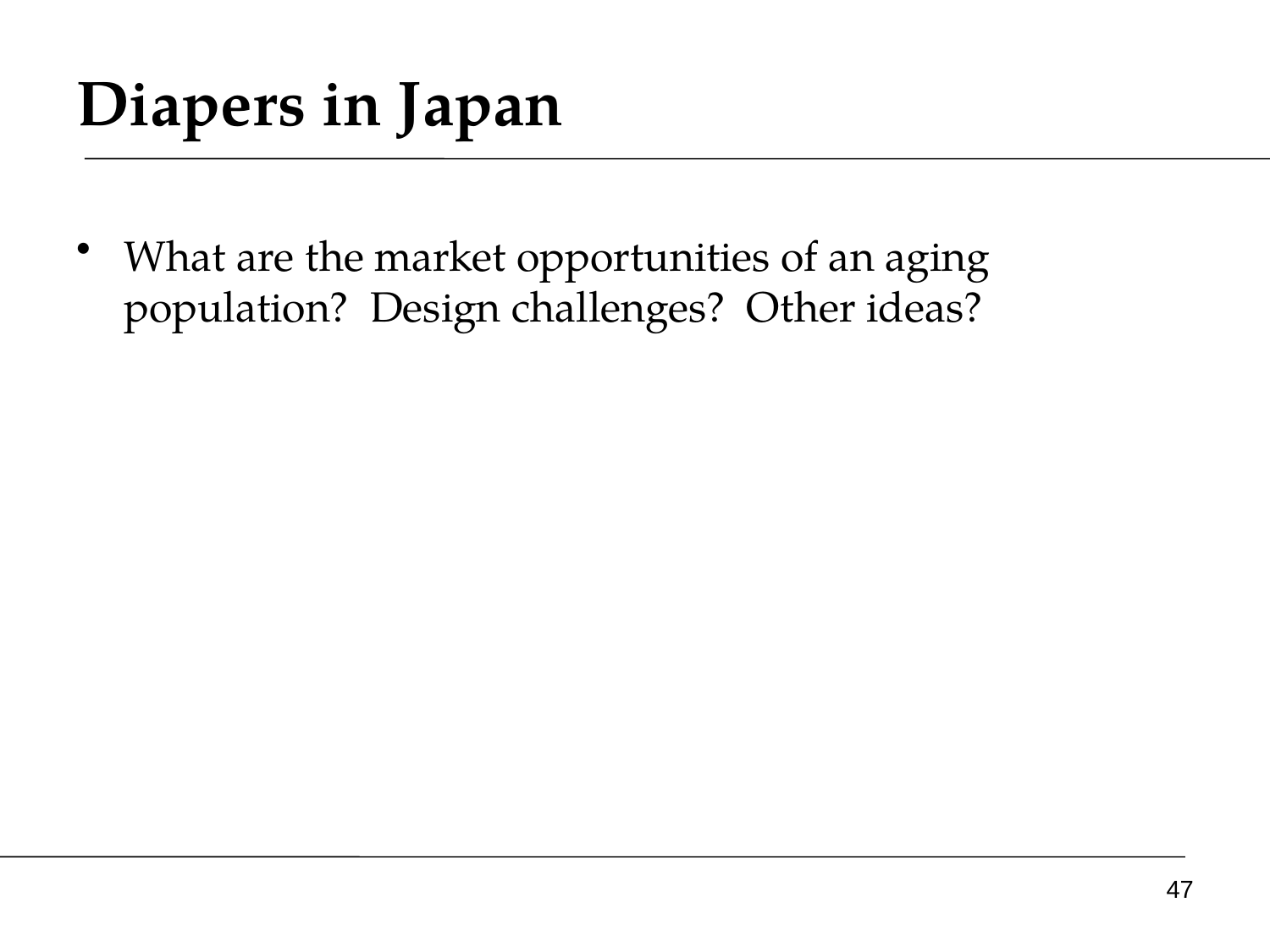

# Diapers in Japan
What are the market opportunities of an aging population?  Design challenges?  Other ideas?
47